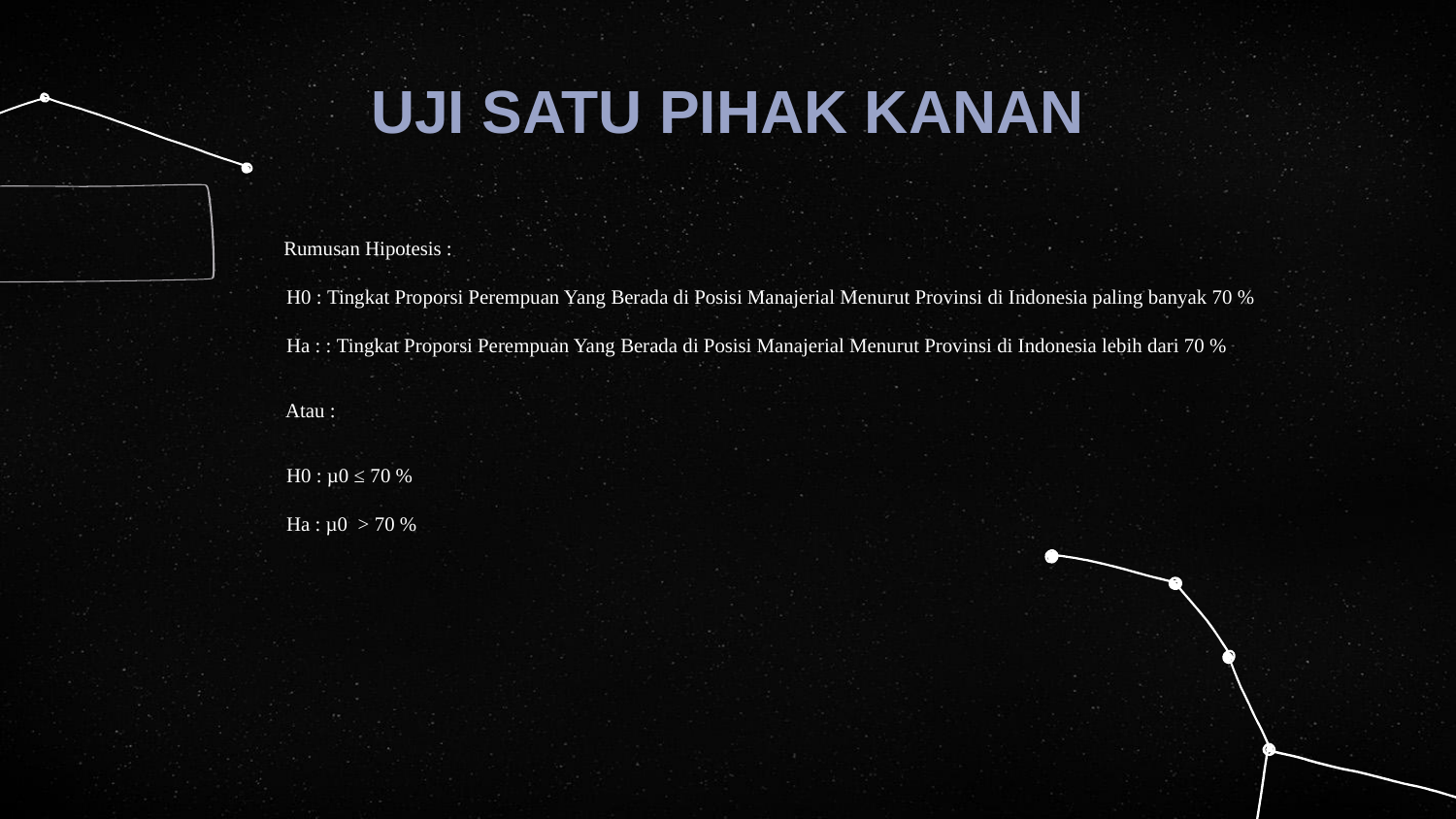

# UJI SATU PIHAK KANAN

   Rumusan Hipotesis :
H0 : Tingkat Proporsi Perempuan Yang Berada di Posisi Manajerial Menurut Provinsi di Indonesia paling banyak 70 %
Ha : : Tingkat Proporsi Perempuan Yang Berada di Posisi Manajerial Menurut Provinsi di Indonesia lebih dari 70 %
Atau :
H0 : µ0 ≤ 70 %
Ha : µ0  > 70 %